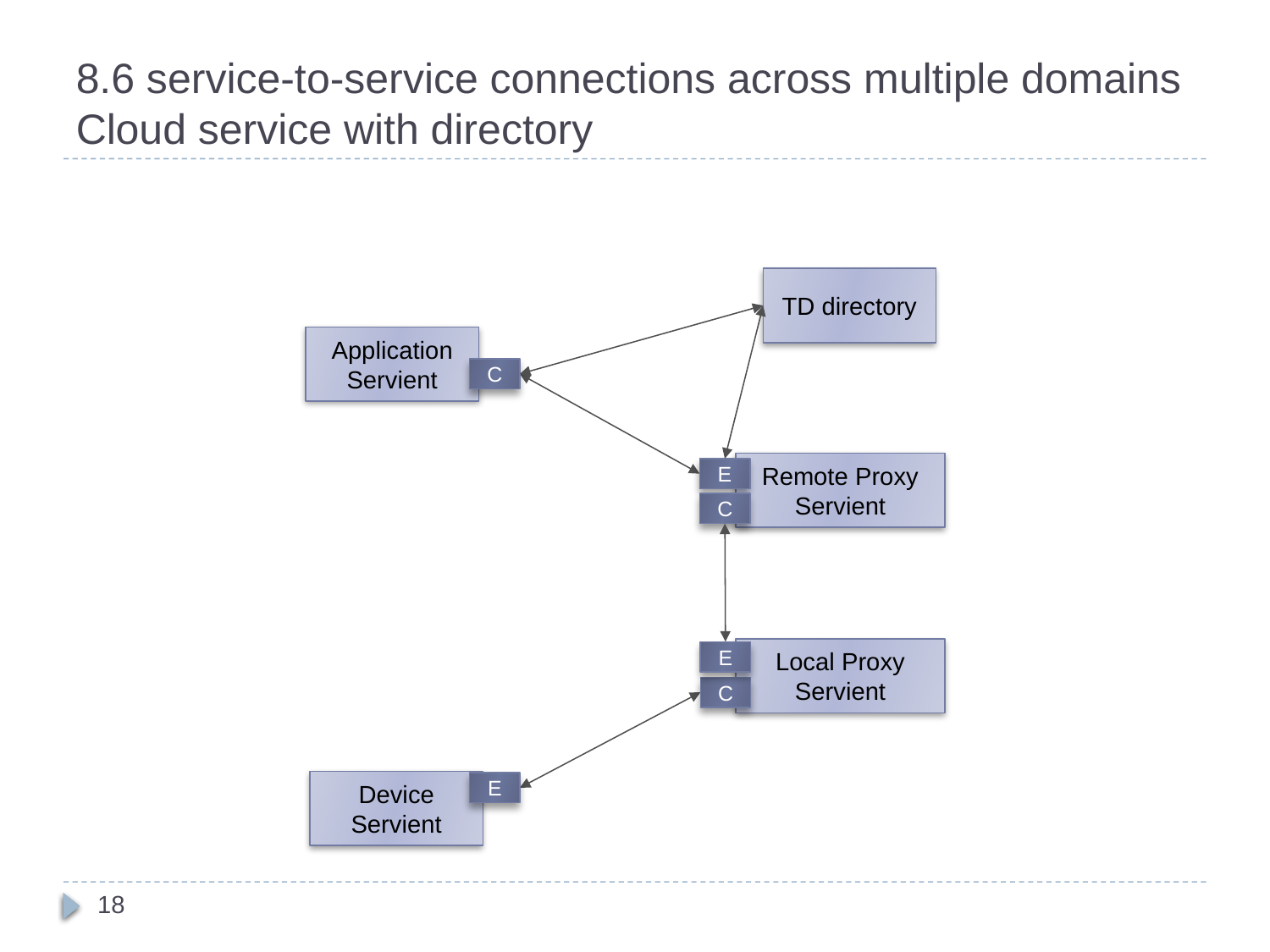

# 8.6 service-to-service connections across multiple domains Cloud service with directory
TD directory
Application Servient
C
Remote Proxy Servient
E
C
Local Proxy Servient
E
C
Device Servient
E
18